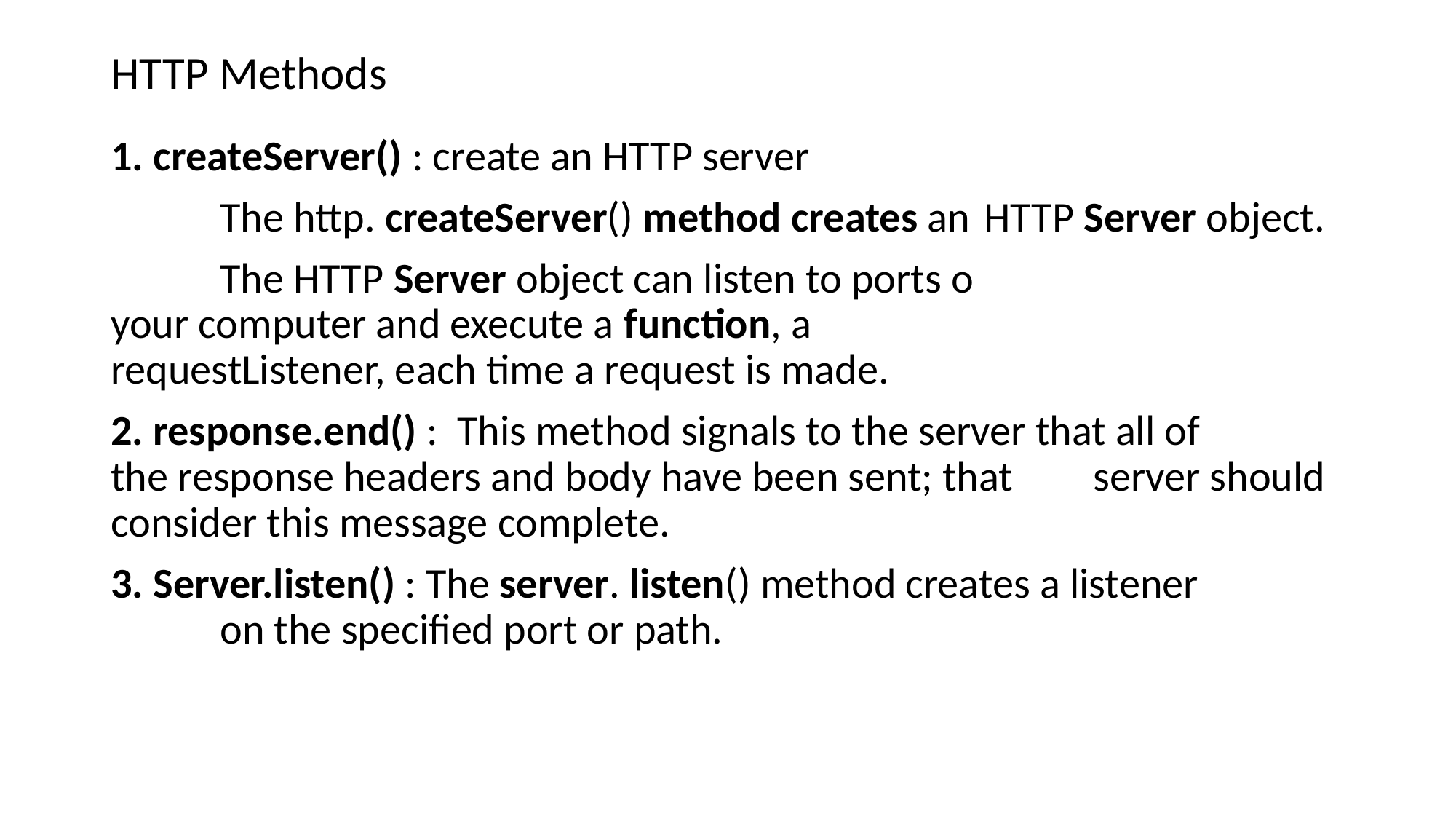

# HTTP Methods
1. createServer() : create an HTTP server
	The http. createServer() method creates an 	HTTP Server object.
	The HTTP Server object can listen to ports o				your computer and execute a function, a 				requestListener, each time a request is made.
2. response.end() :  This method signals to the server that all of 	the response headers and body have been sent; that 	server should consider this message complete.
3. Server.listen() : The server. listen() method creates a listener 		on the specified port or path.